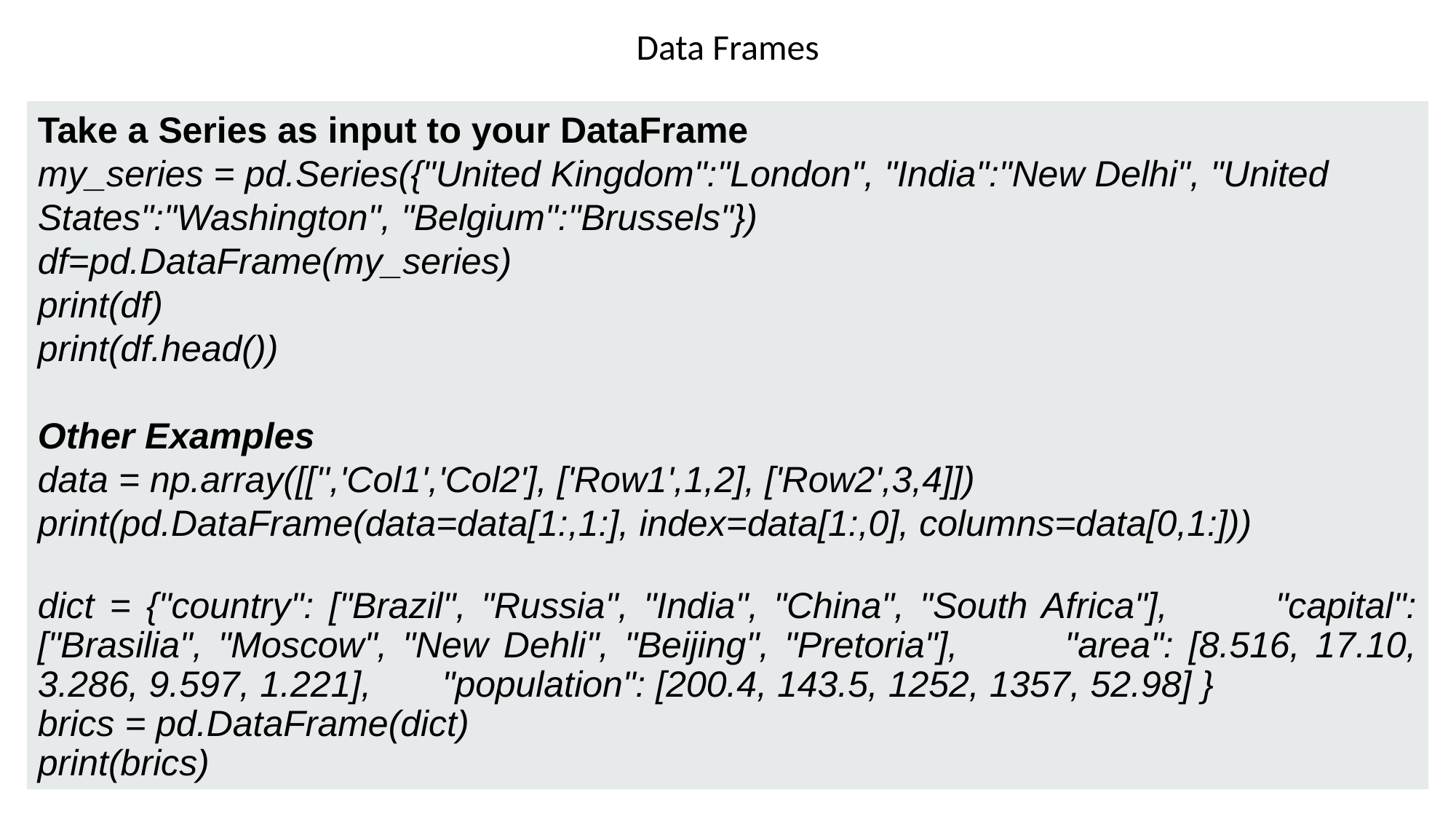

# Data Frames
Take a Series as input to your DataFrame
my_series = pd.Series({"United Kingdom":"London", "India":"New Delhi", "United States":"Washington", "Belgium":"Brussels"})
df=pd.DataFrame(my_series)
print(df)
print(df.head())

Other Examples
data = np.array([['','Col1','Col2'], ['Row1',1,2], ['Row2',3,4]])
print(pd.DataFrame(data=data[1:,1:], index=data[1:,0], columns=data[0,1:]))

dict = {"country": ["Brazil", "Russia", "India", "China", "South Africa"],       "capital": ["Brasilia", "Moscow", "New Dehli", "Beijing", "Pretoria"],       "area": [8.516, 17.10, 3.286, 9.597, 1.221],       "population": [200.4, 143.5, 1252, 1357, 52.98] }
brics = pd.DataFrame(dict)
print(brics)